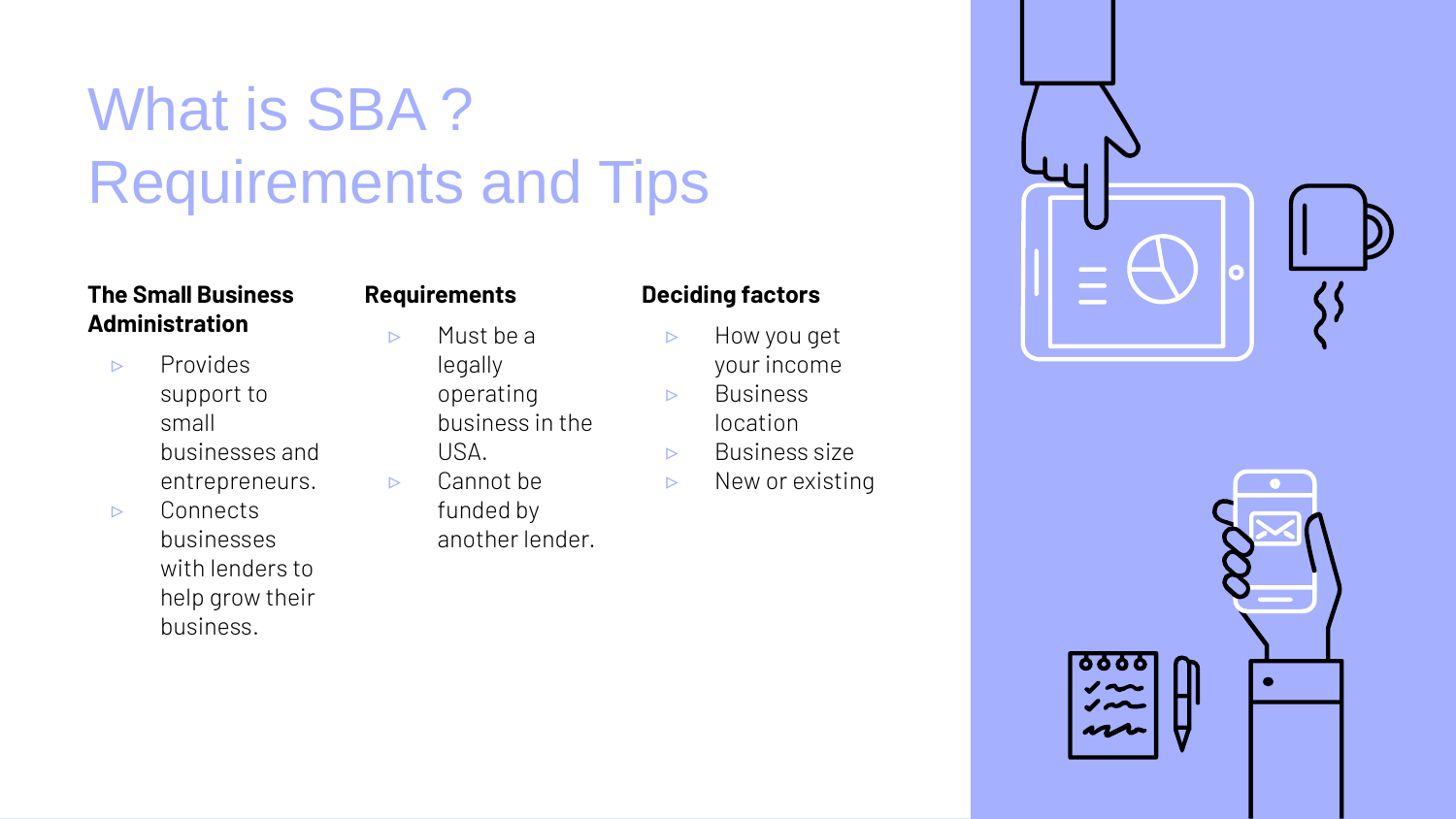

# What is SBA ?
Requirements and Tips
The Small Business Administration
Provides support to small businesses and entrepreneurs.
Connects businesses with lenders to help grow their business.
Requirements
Must be a legally operating business in the USA.
Cannot be funded by another lender.
Deciding factors
How you get your income
Business location
Business size
New or existing